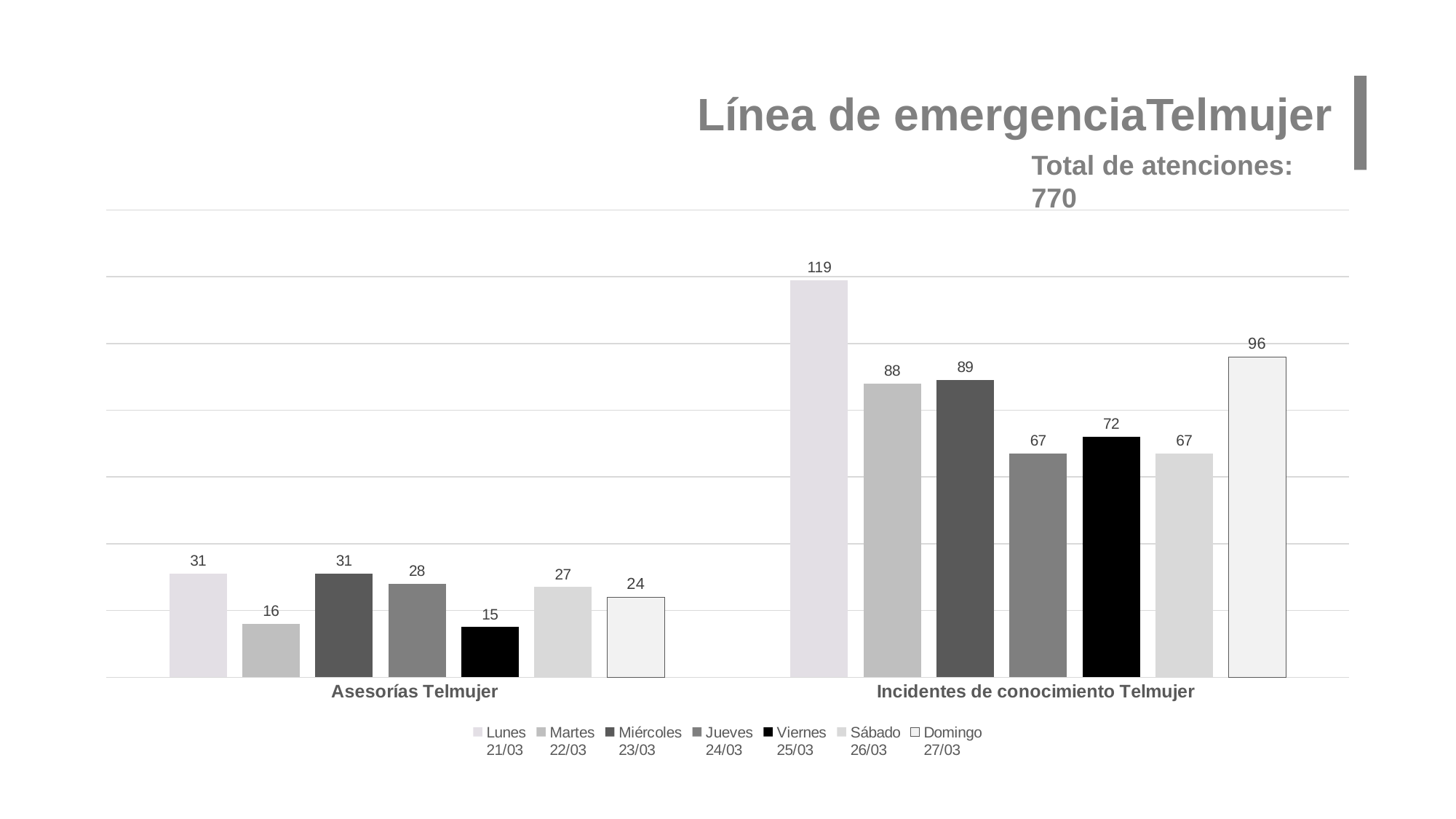

Línea de emergenciaTelmujer

Total de atenciones: 770

### Chart

| Category | Lunes
21/03 | Martes
22/03 | Miércoles
23/03 | Jueves
24/03 | Viernes
25/03 | Sábado
26/03 | Domingo
27/03 |
|---|---|---|---|---|---|---|---|
| Asesorías Telmujer  | 31.0 | 16.0 | 31.0 | 28.0 | 15.0 | 27.0 | 24.0 |
| Incidentes de conocimiento Telmujer  | 119.0 | 88.0 | 89.0 | 67.0 | 72.0 | 67.0 | 96.0 |